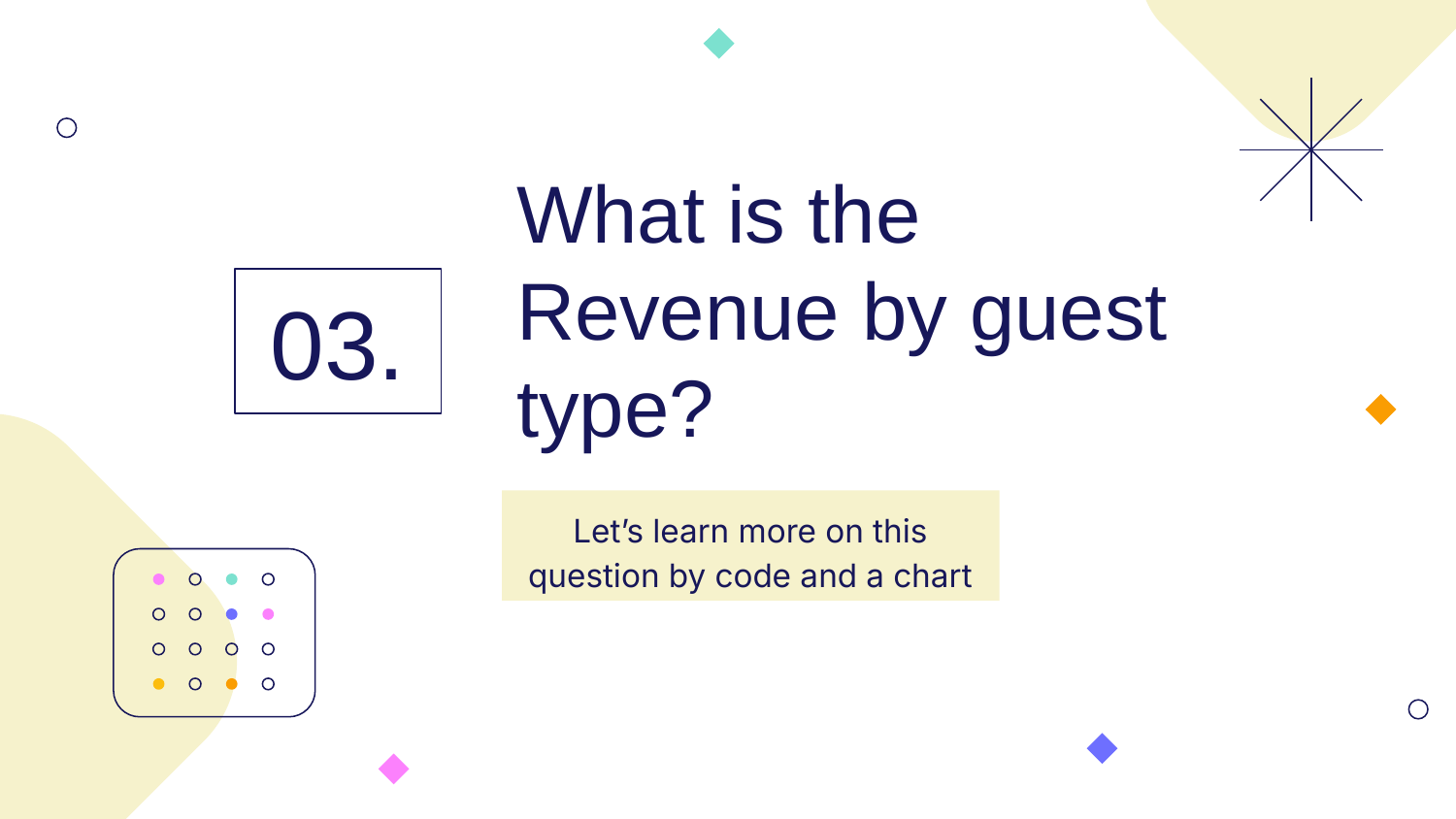

# What is the Revenue by guest type?
03.
Let’s learn more on this question by code and a chart